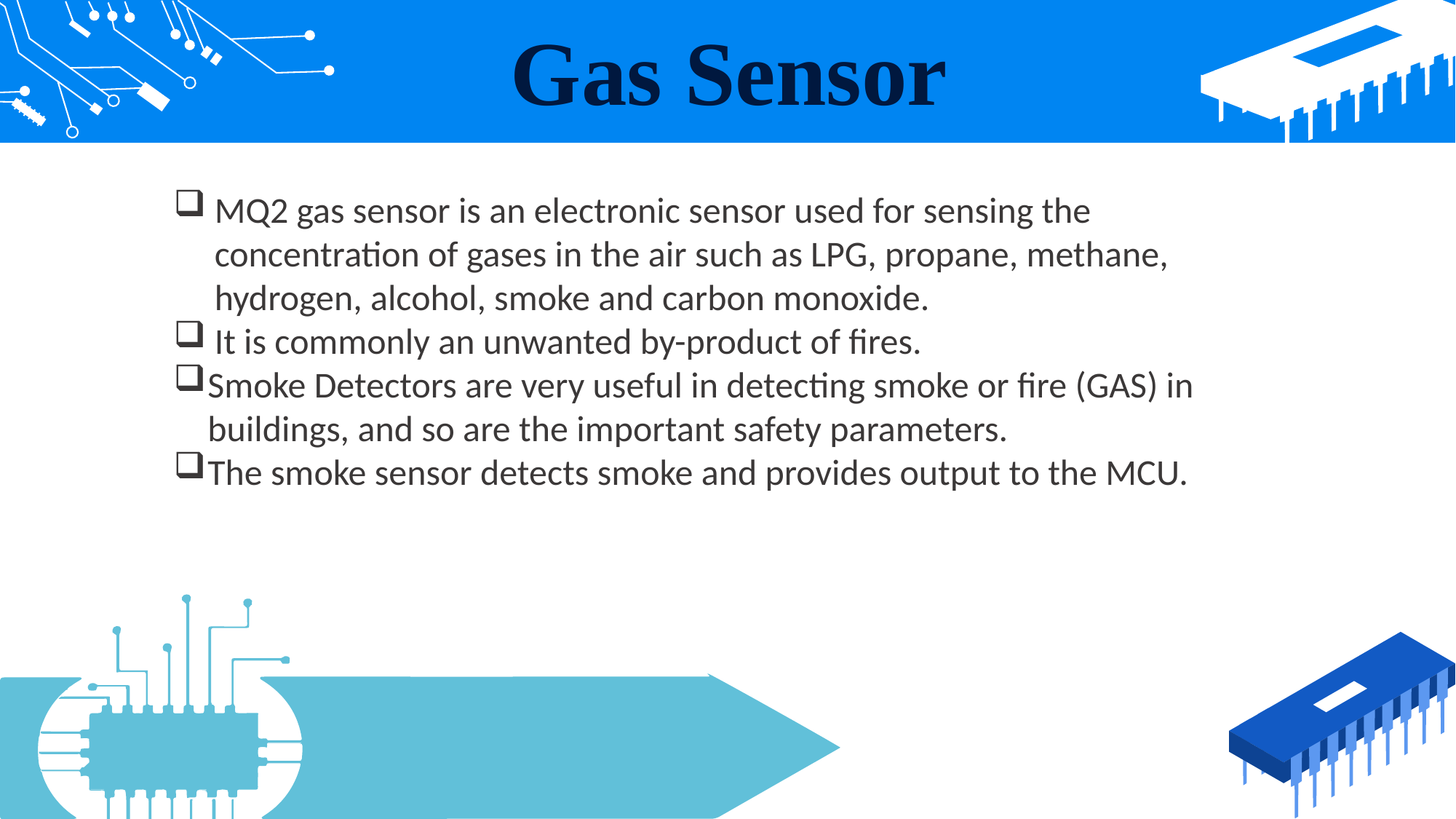

Gas Sensor
MQ2 gas sensor is an electronic sensor used for sensing the concentration of gases in the air such as LPG, propane, methane, hydrogen, alcohol, smoke and carbon monoxide.
It is commonly an unwanted by-product of fires.
Smoke Detectors are very useful in detecting smoke or fire (GAS) in buildings, and so are the important safety parameters.
The smoke sensor detects smoke and provides output to the MCU.